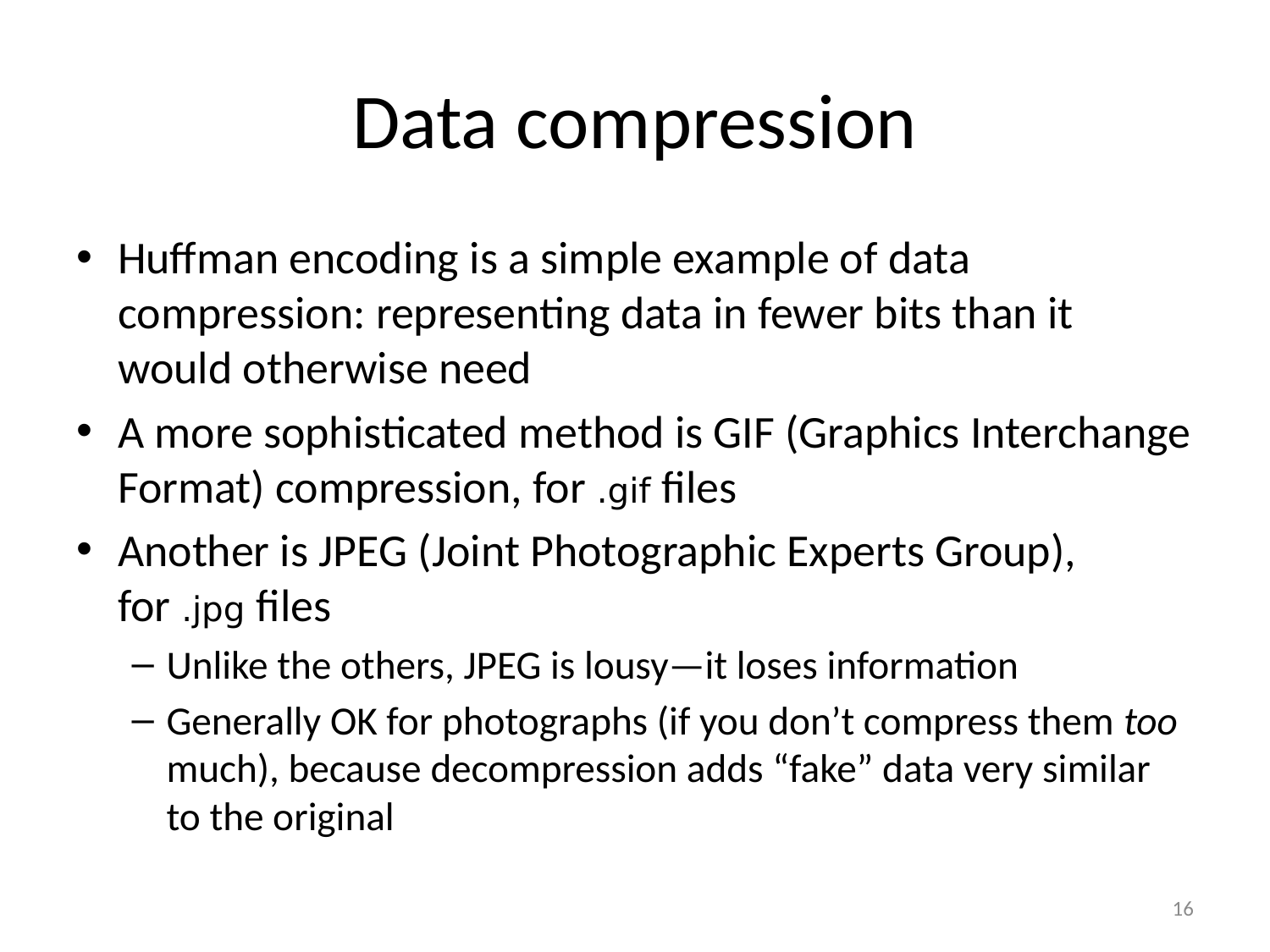

# Data compression
Huffman encoding is a simple example of data compression: representing data in fewer bits than it would otherwise need
A more sophisticated method is GIF (Graphics Interchange Format) compression, for .gif files
Another is JPEG (Joint Photographic Experts Group), for .jpg files
Unlike the others, JPEG is lousy—it loses information
Generally OK for photographs (if you don’t compress them too much), because decompression adds “fake” data very similar to the original
16